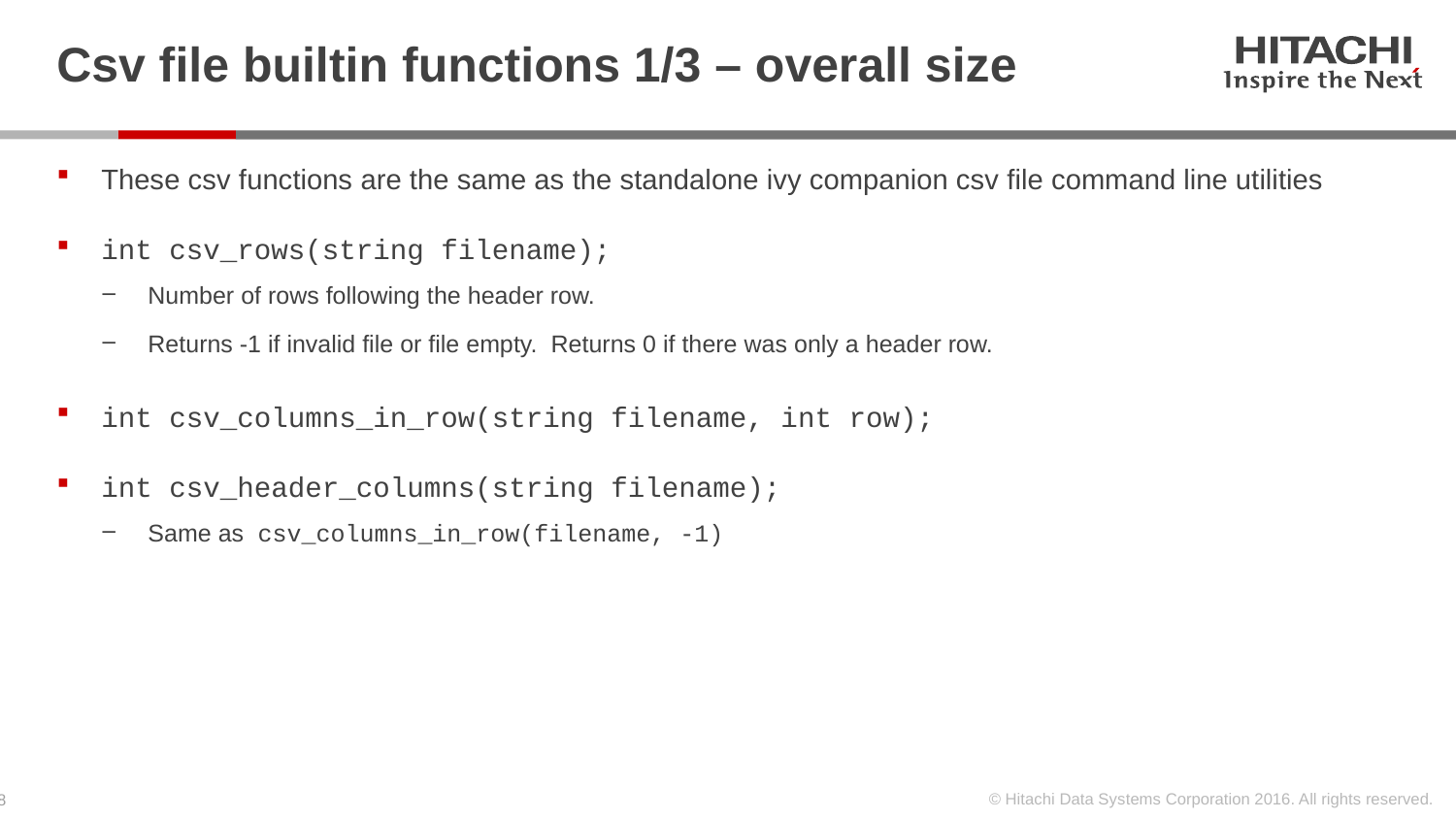

# Csv file builtin functions 1/3 – overall size
These csv functions are the same as the standalone ivy companion csv file command line utilities
int csv_rows(string filename);
Number of rows following the header row.
Returns -1 if invalid file or file empty.  Returns 0 if there was only a header row.
int csv_columns_in_row(string filename, int row);
int csv_header_columns(string filename);
Same as  csv_columns_in_row(filename, -1)